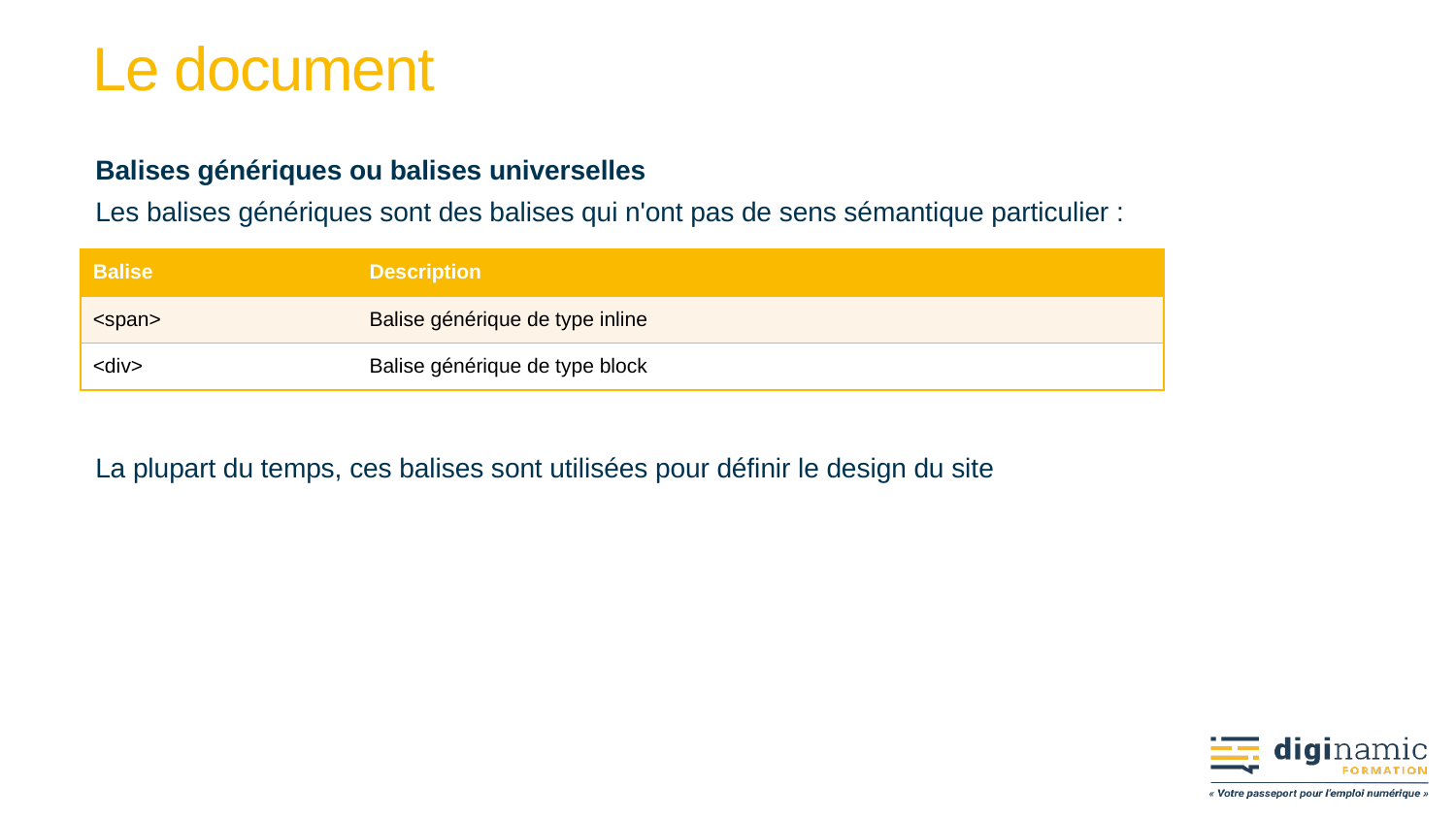

# Le document
Balises génériques ou balises universelles
Les balises génériques sont des balises qui n'ont pas de sens sémantique particulier :

La plupart du temps, ces balises sont utilisées pour définir le design du site
| Balise | Description |
| --- | --- |
| <span> | Balise générique de type inline |
| <div> | Balise générique de type block |